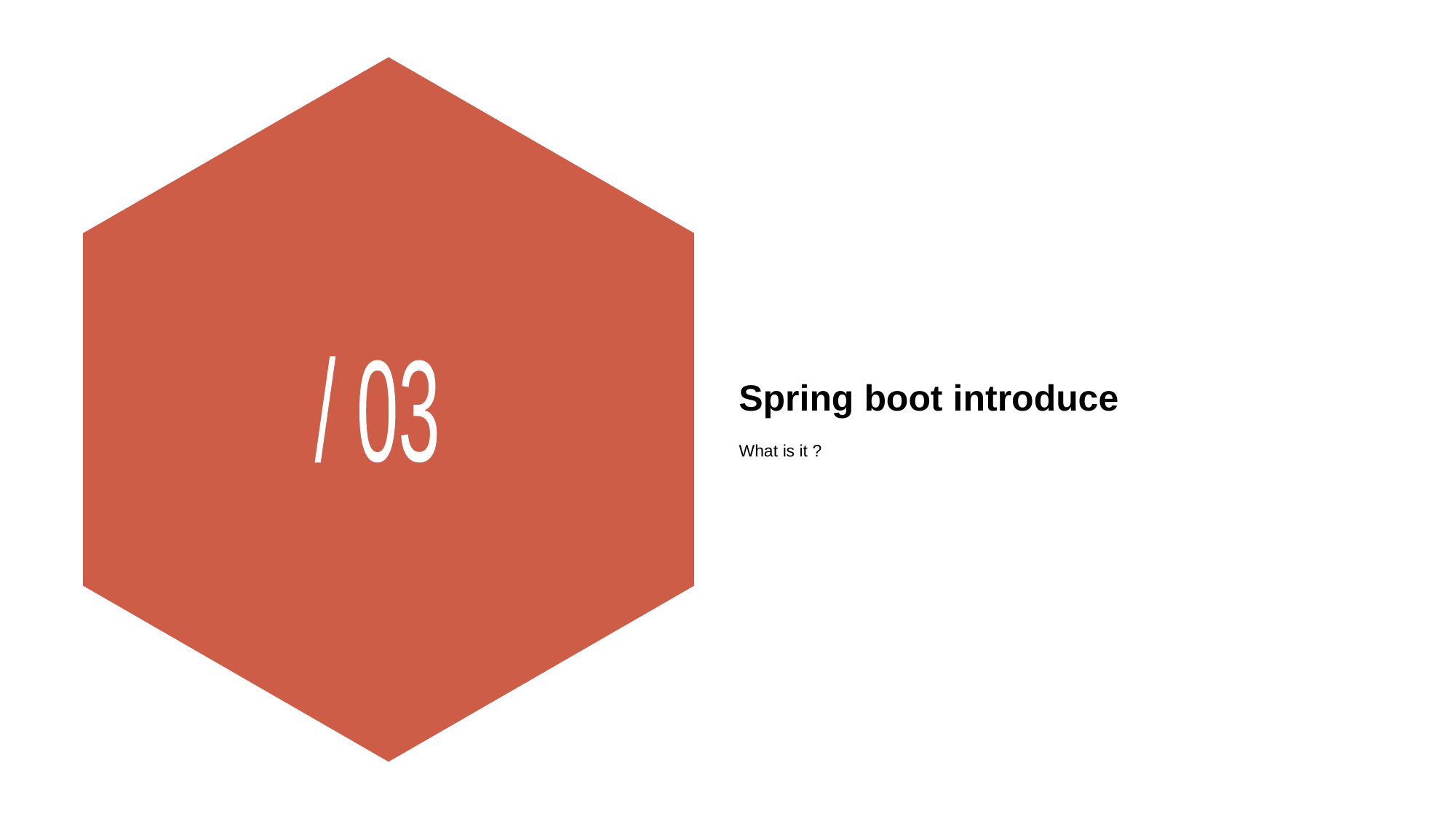

# Spring boot introduce
/ 03
What is it ?